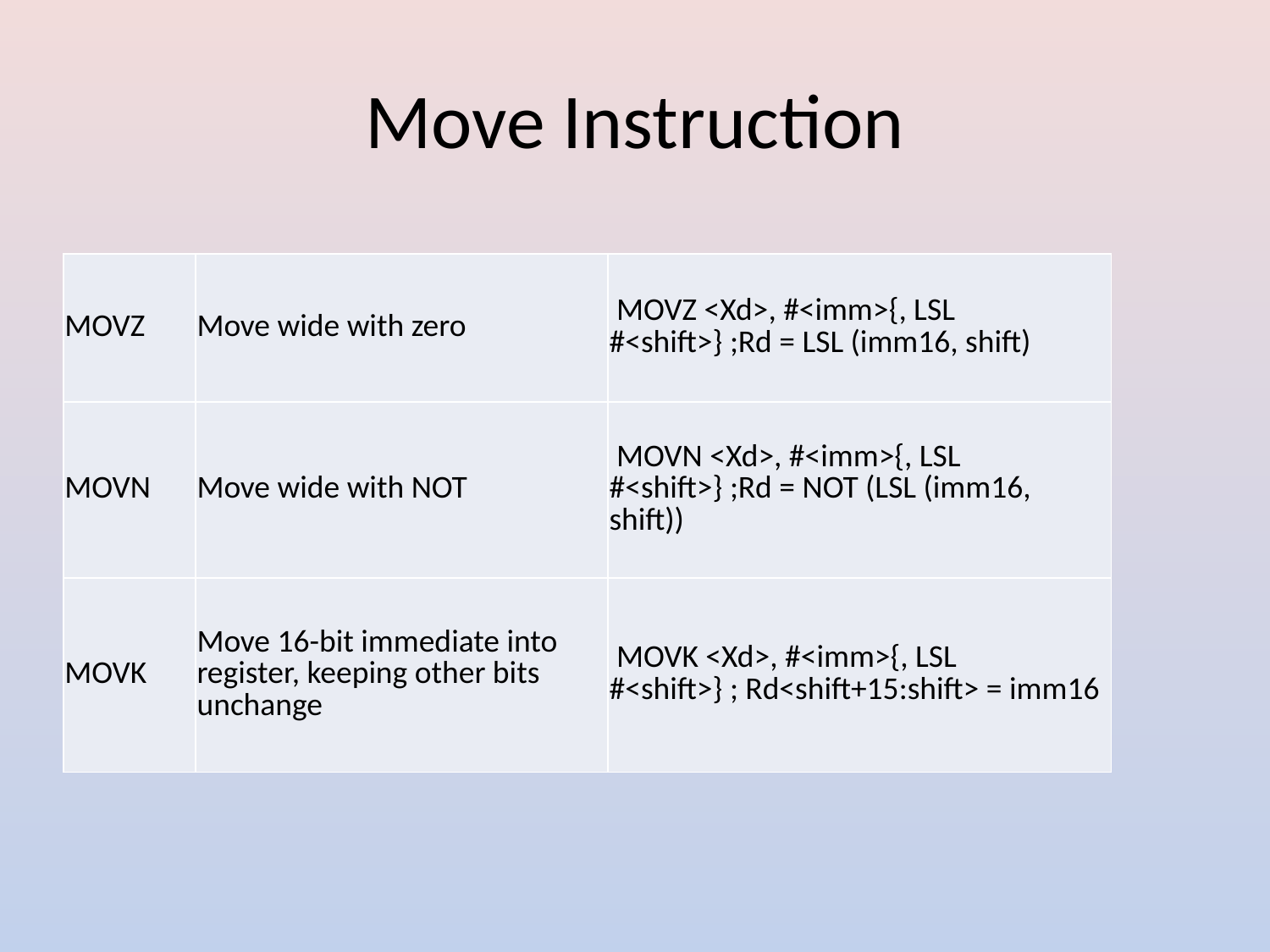

# Move Instruction
| MOVZ | Move wide with zero | MOVZ <Xd>, #<imm>{, LSL #<shift>} ;Rd = LSL (imm16, shift) |
| --- | --- | --- |
| MOVN | Move wide with NOT | MOVN <Xd>, #<imm>{, LSL #<shift>} ;Rd = NOT (LSL (imm16, shift)) |
| MOVK | Move 16-bit immediate into register, keeping other bits unchange | MOVK <Xd>, #<imm>{, LSL #<shift>} ; Rd<shift+15:shift> = imm16 |